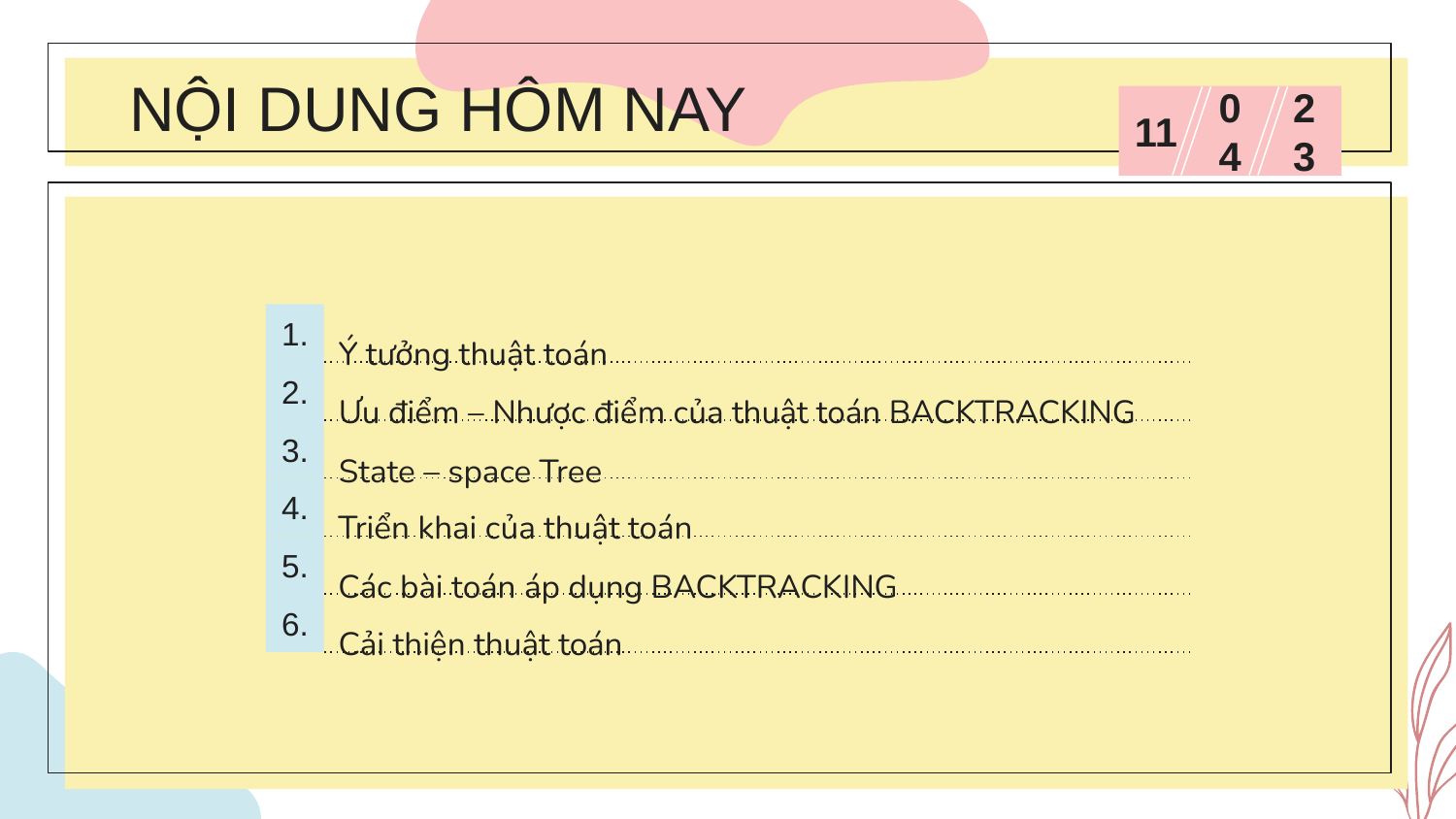

THÔNG TIN NHÓM 9
NỘI DUNG HÔM NAY

# 11
04
23
1.
Ý tưởng thuật toán
2.
Ưu điểm – Nhược điểm của thuật toán BACKTRACKING
3.
State – space Tree
Triển khai của thuật toán
4.
5.
Các bài toán áp dụng BACKTRACKING
6.
Cải thiện thuật toán